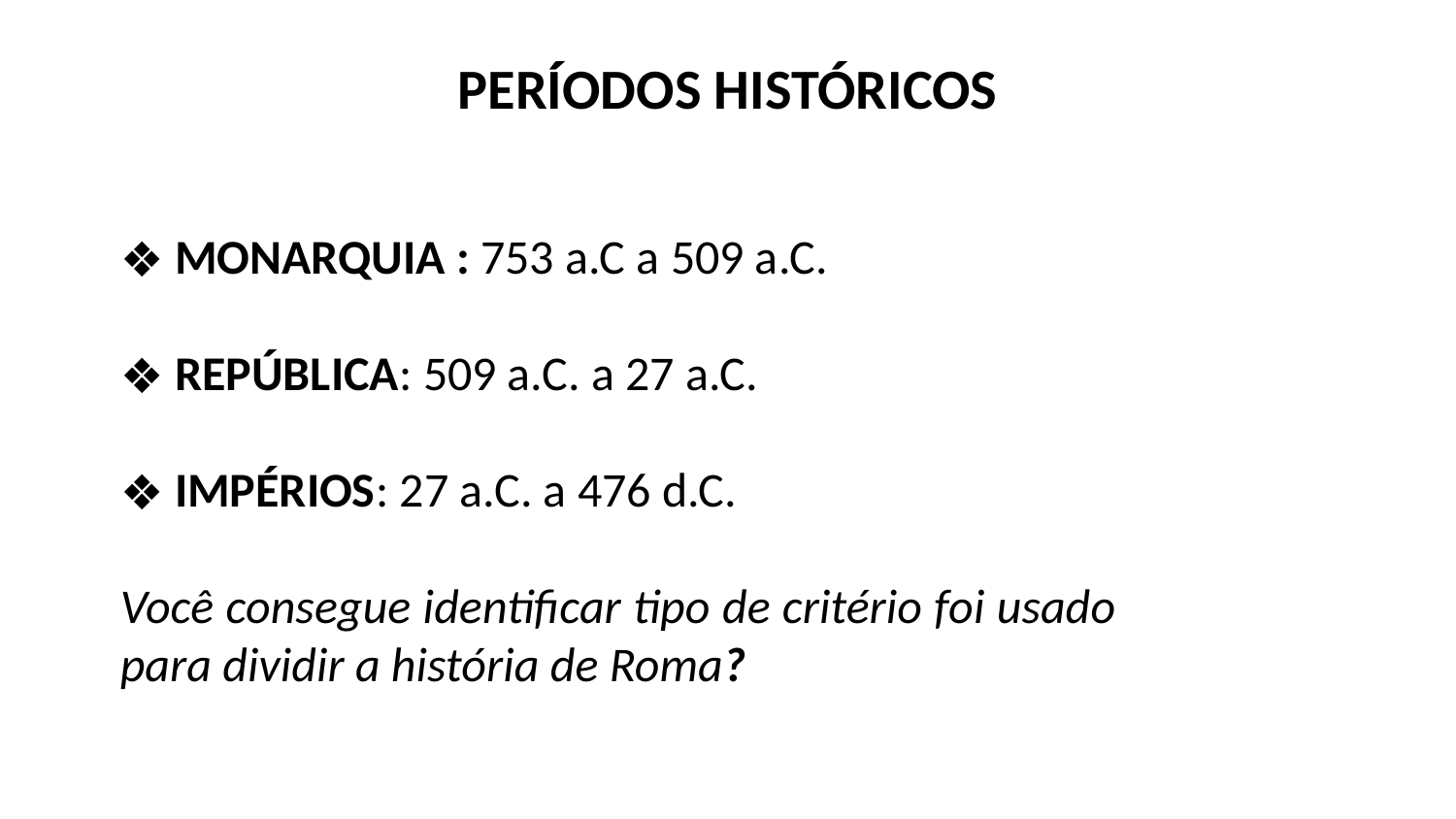

PERÍODOS HISTÓRICOS

MONARQUIA : 753 a.C a 509 a.C.

REPÚBLICA: 509 a.C. a 27 a.C.

IMPÉRIOS: 27 a.C. a 476 d.C.

Você consegue identificar tipo de critério foi usado para dividir a história de Roma?